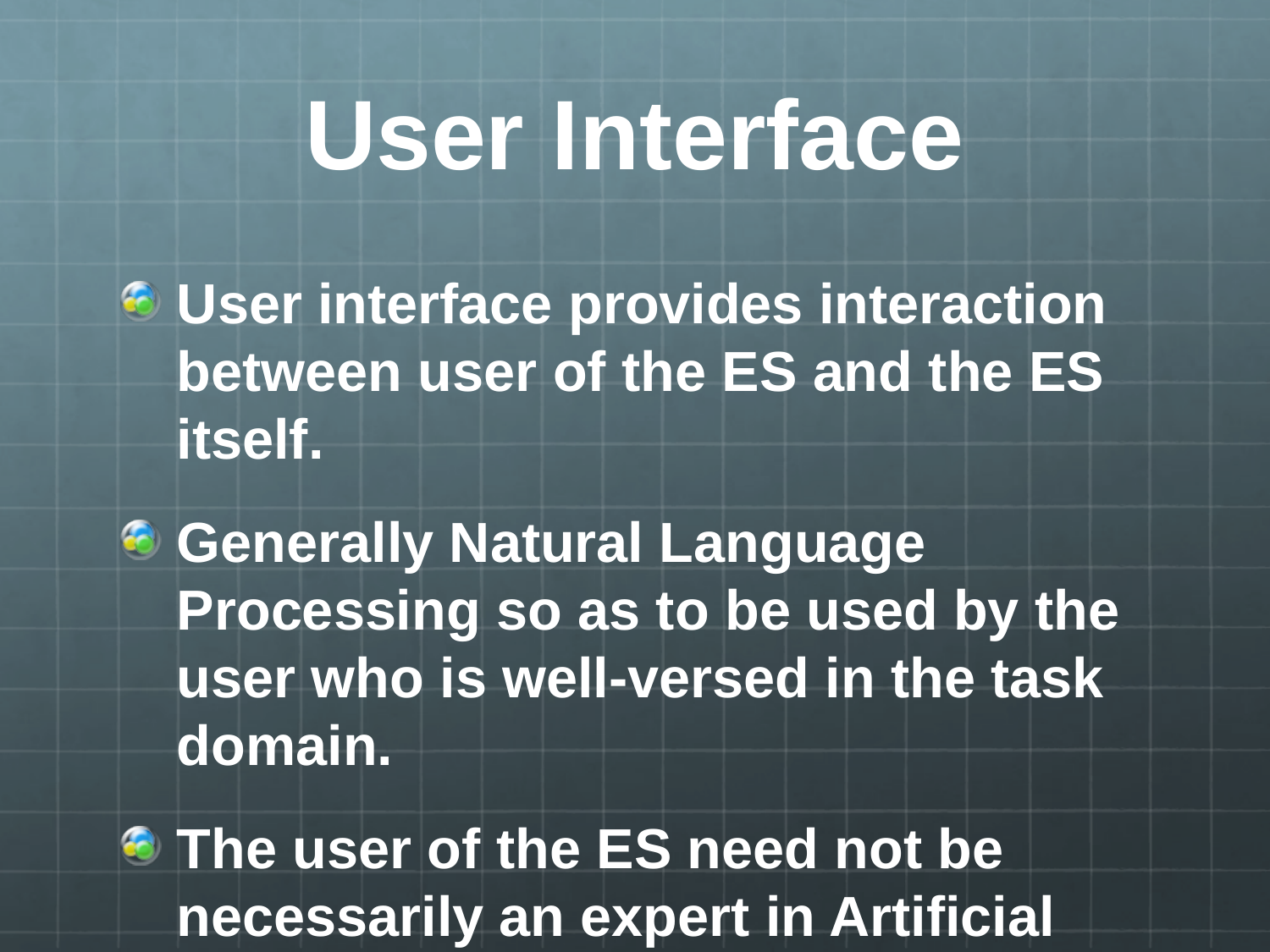

# User Interface
User interface provides interaction between user of the ES and the ES itself.
Generally Natural Language Processing so as to be used by the user who is well-versed in the task domain.
The user of the ES need not be necessarily an expert in Artificial Intelligence.